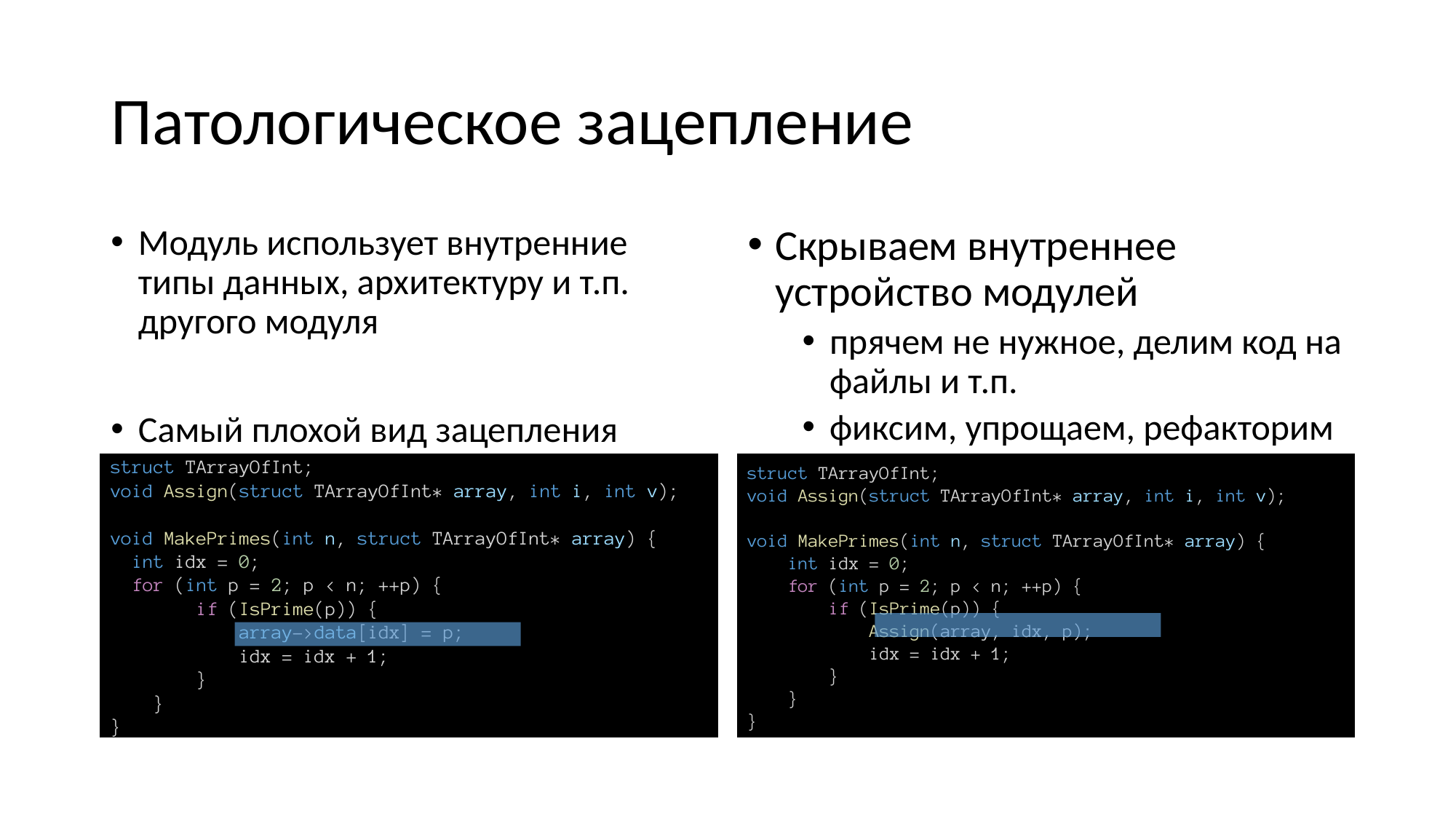

# Патологическое зацепление
Модуль использует внутренние типы данных, архитектуру и т.п. другого модуля

Самый плохой вид зацепления
Скрываем внутреннее устройство модулей
прячем не нужное, делим код на файлы и т.п.
фиксим, упрощаем, рефакторим
struct TArrayOfInt;
void Assign(struct TArrayOfInt* array, int i, int v);
void MakePrimes(int n, struct TArrayOfInt* array) {
  int idx = 0;
  for (int p = 2; p < n; ++p) {
        if (IsPrime(p)) {
            array->data[idx] = p;
            idx = idx + 1;
        }
    }
}
struct TArrayOfInt;
void Assign(struct TArrayOfInt* array, int i, int v);

void MakePrimes(int n, struct TArrayOfInt* array) {
    int idx = 0;
    for (int p = 2; p < n; ++p) {
        if (IsPrime(p)) {
            Assign(array, idx, p);
            idx = idx + 1;
        }
    }
}
struct TArrayOfInt;
void Assign(struct TArrayOfInt* array, int idx, int value);
void MakePrimes(int n, struct TArrayOfInt* array) {
    for (int p = 2; p < n; ++p) {
        if (IsPrime(p)) {
            array->data[idx] = value;
        }
    }
}